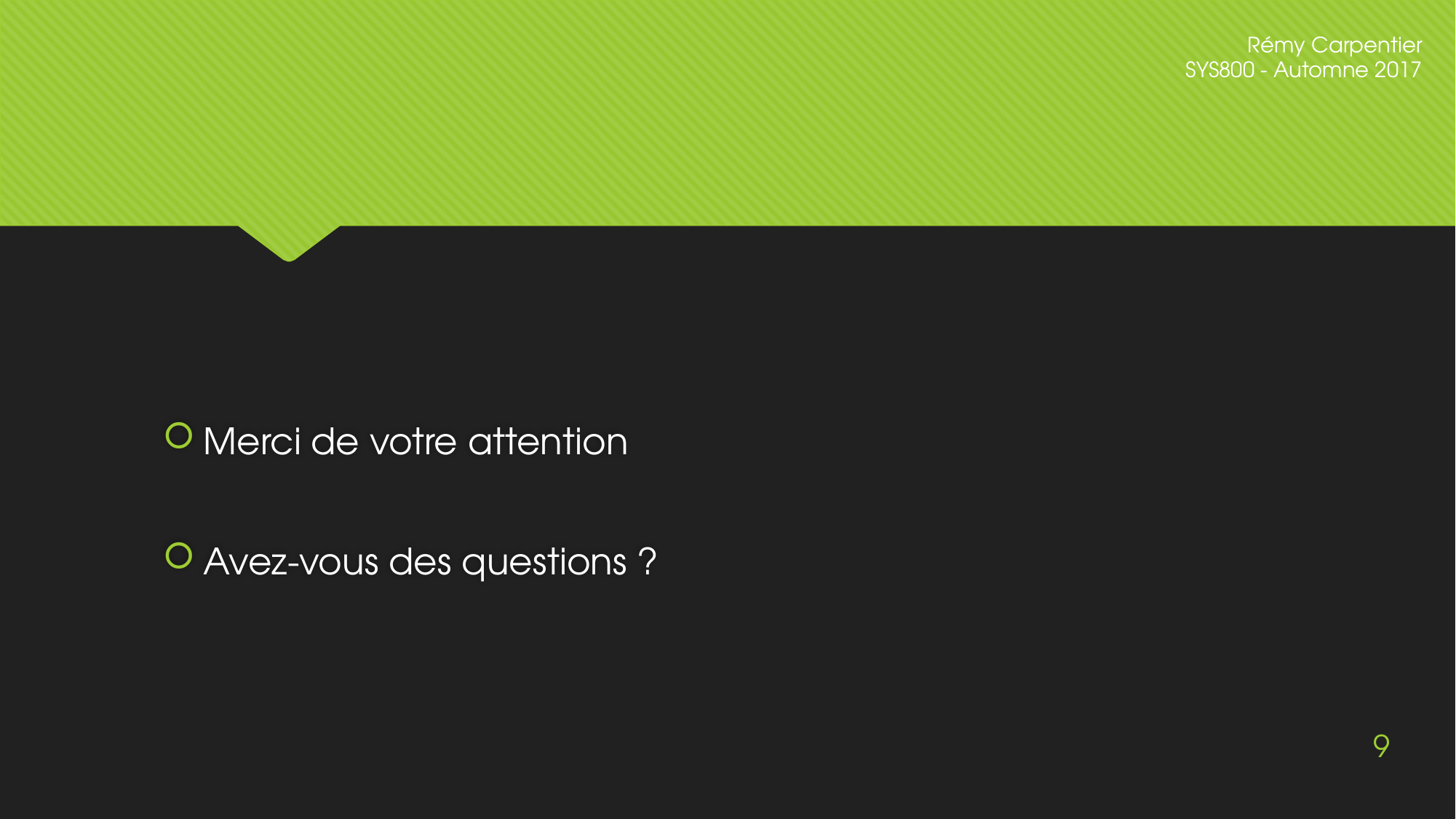

Rémy Carpentier
SYS800 - Automne 2017
Merci de votre attention

Avez-vous des questions ?
9